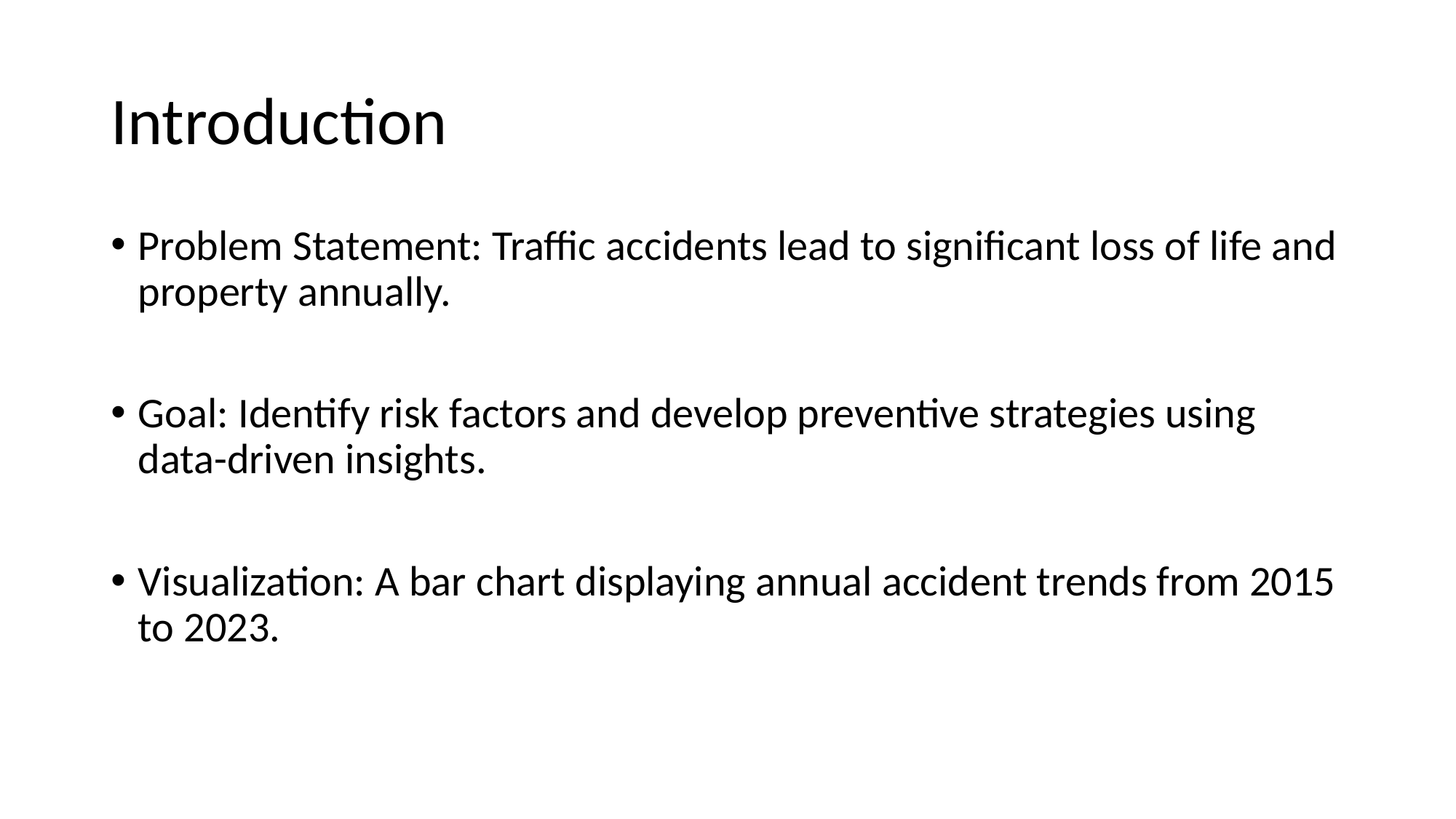

# Introduction
Problem Statement: Traffic accidents lead to significant loss of life and property annually.

Goal: Identify risk factors and develop preventive strategies using data-driven insights.

Visualization: A bar chart displaying annual accident trends from 2015 to 2023.